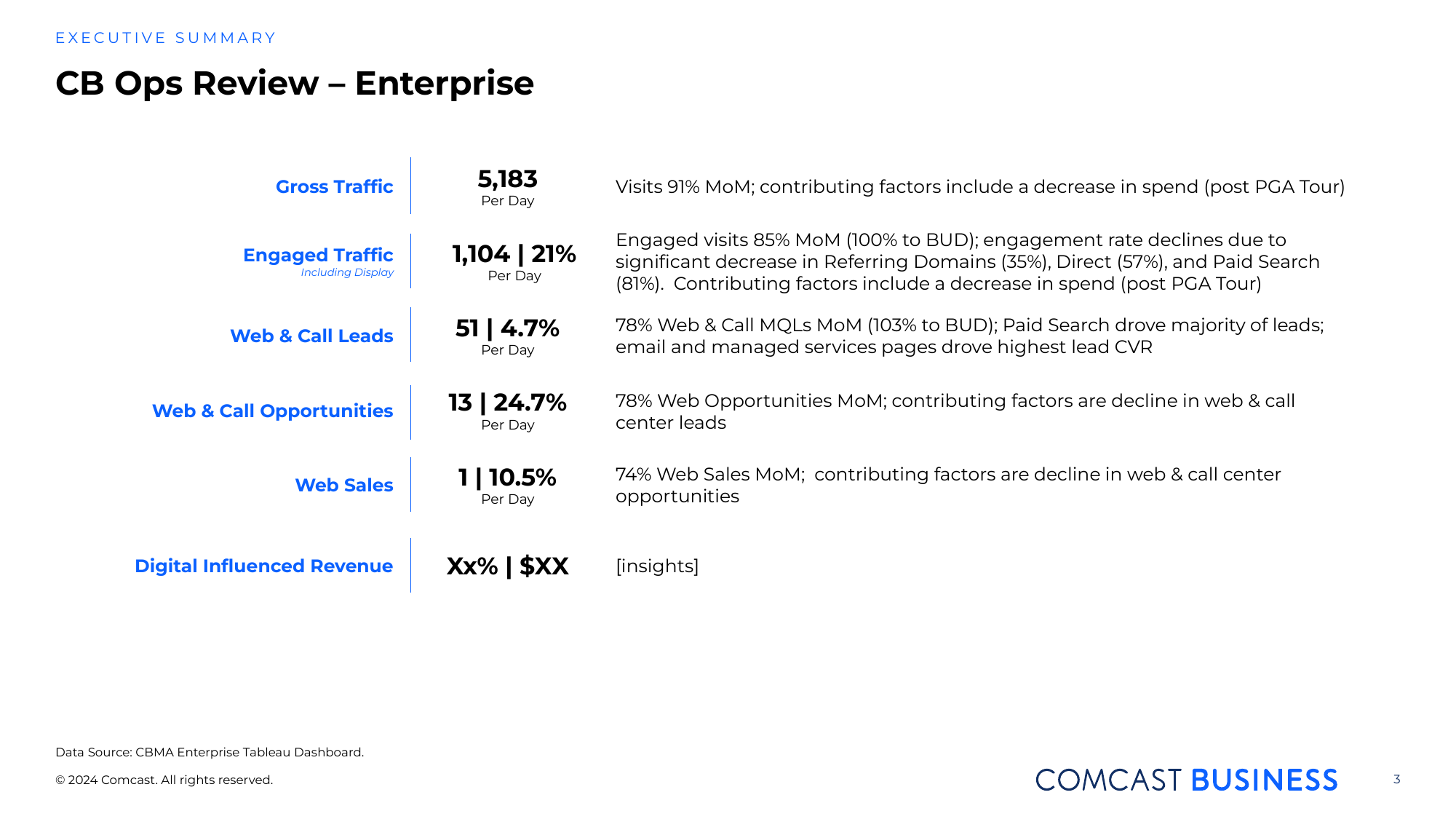

Executive summary
# CB Ops Review – Enterprise
Gross Traffic
5,183
Per Day
Visits 91% MoM; contributing factors include a decrease in spend (post PGA Tour)
1,104 | 21%
Per Day
Engaged visits 85% MoM (100% to BUD); engagement rate declines due to significant decrease in Referring Domains (35%), Direct (57%), and Paid Search (81%).  Contributing factors include a decrease in spend (post PGA Tour)
Engaged Traffic
Including Display
Web & Call Leads
51 | 4.7%
Per Day
78% Web & Call MQLs MoM (103% to BUD); Paid Search drove majority of leads; email and managed services pages drove highest lead CVR
13 | 24.7%
Per Day
Web & Call Opportunities
78% Web Opportunities MoM; contributing factors are decline in web & call center leads
Web Sales
1 | 10.5%
Per Day
74% Web Sales MoM;  contributing factors are decline in web & call center opportunities
Digital Influenced Revenue
Xx% | $XX
[insights]
Data Source: CBMA Enterprise Tableau Dashboard.